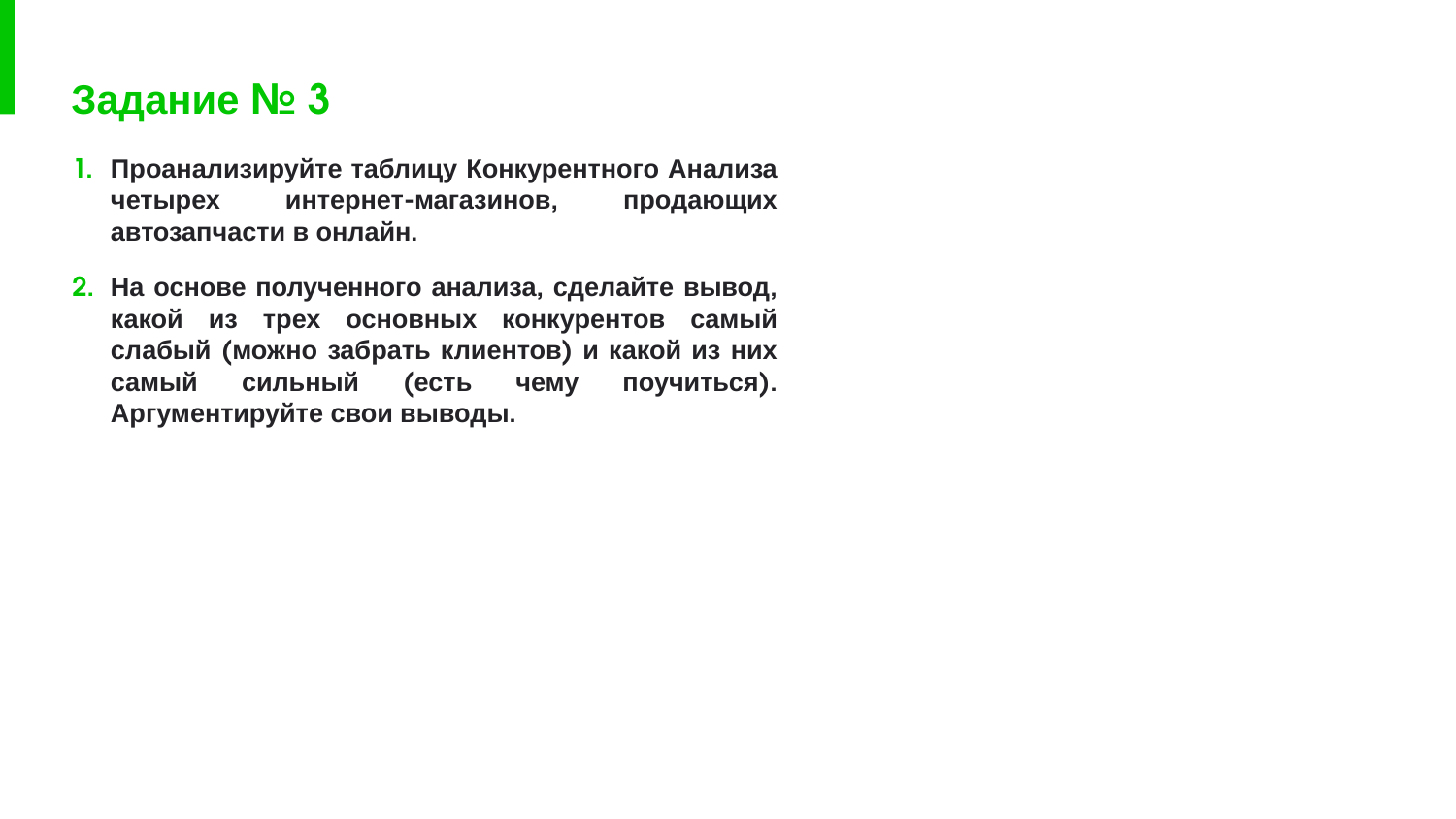

# Задание № 3
Проанализируйте таблицу Конкурентного Анализа четырех интернет-магазинов, продающих автозапчасти в онлайн.
На основе полученного анализа, сделайте вывод, какой из трех основных конкурентов самый слабый (можно забрать клиентов) и какой из них самый сильный (есть чему поучиться). Аргументируйте свои выводы.